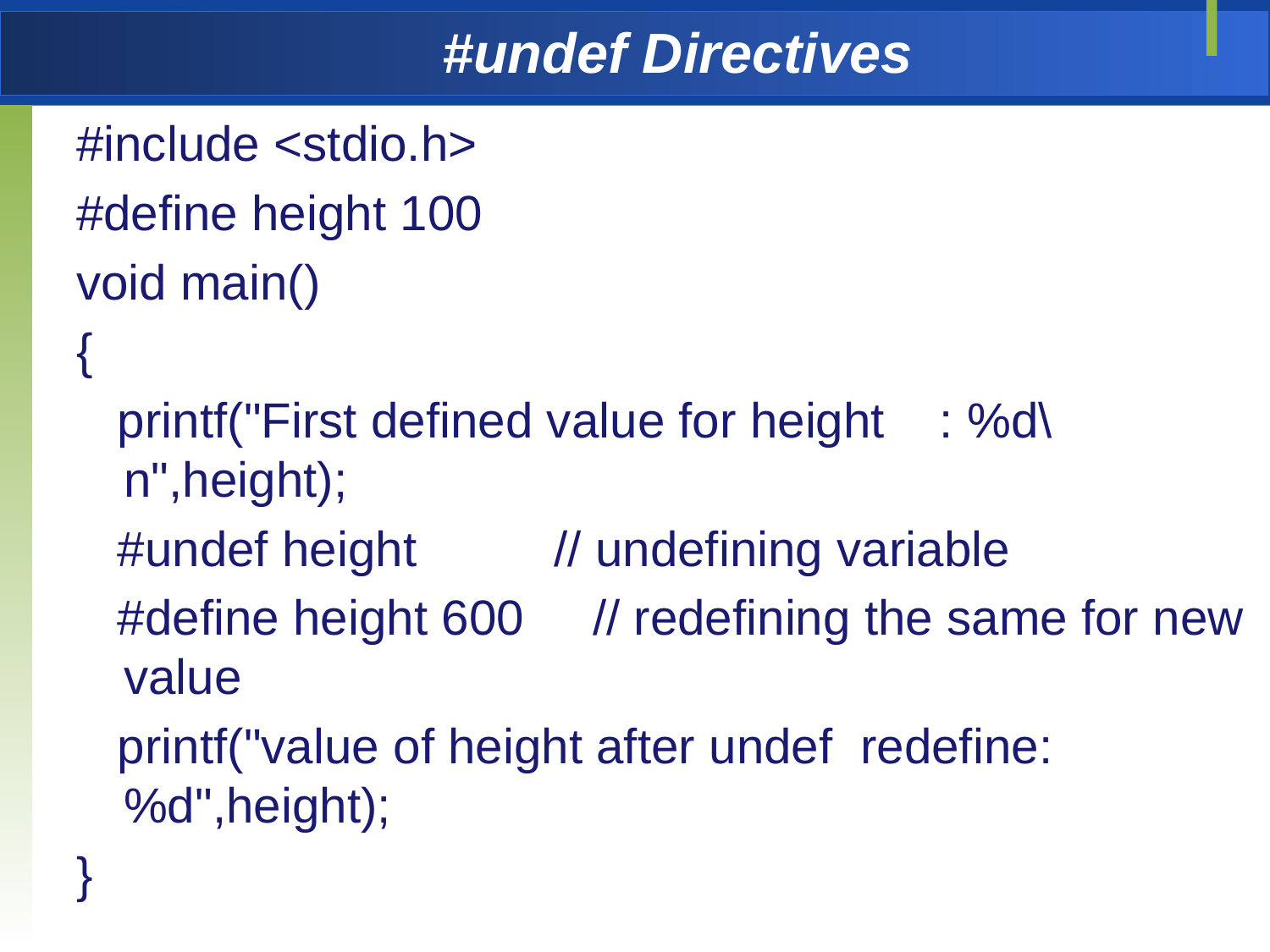

# #undef Directives
#include <stdio.h>
#define height 100
void main()
{
   printf("First defined value for height    : %d\n",height);
   #undef height          // undefining variable
   #define height 600     // redefining the same for new value
   printf("value of height after undef  redefine:%d",height);
}